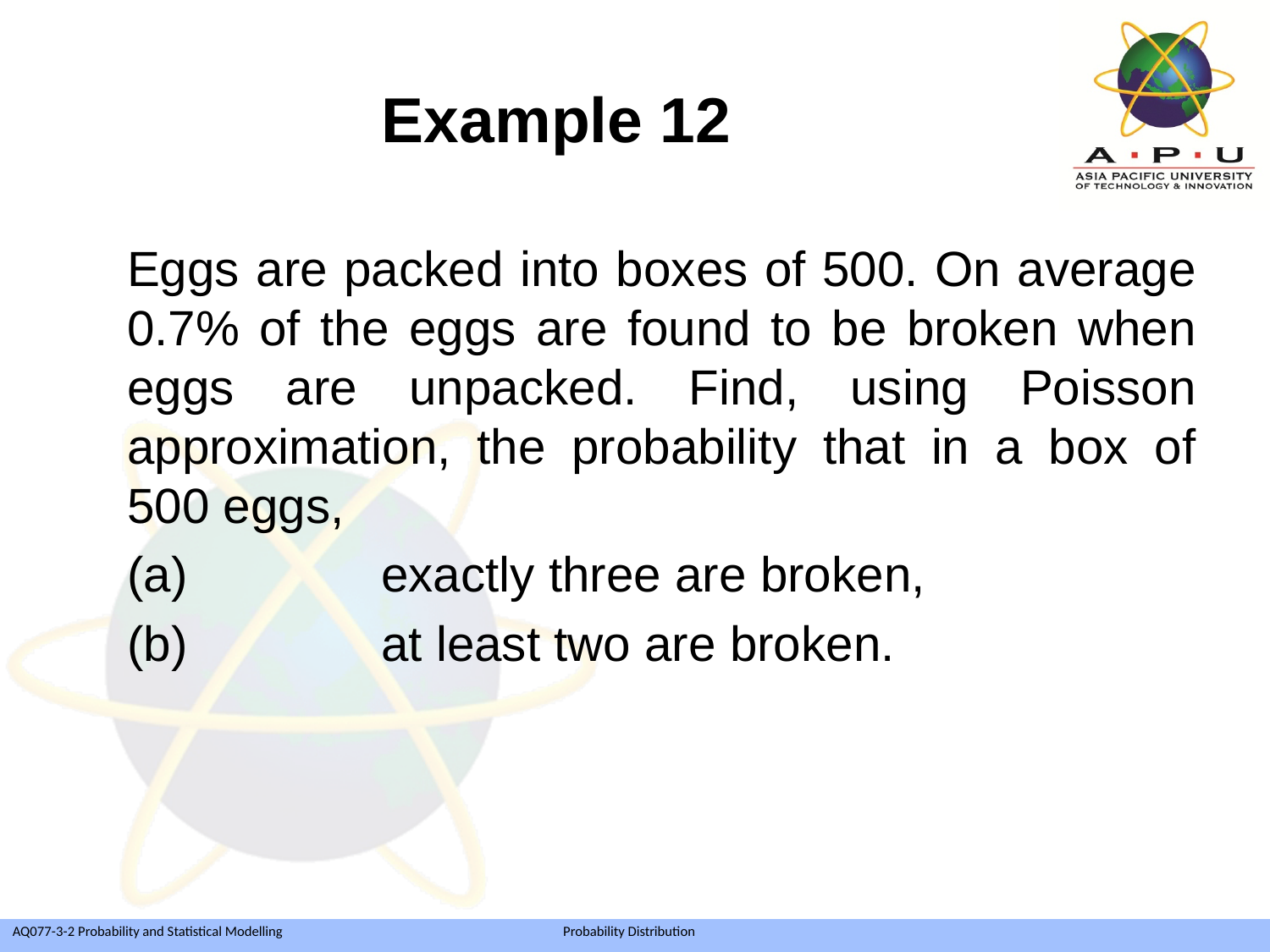

Example 12
	Eggs are packed into boxes of 500. On average 0.7% of the eggs are found to be broken when eggs are unpacked. Find, using Poisson approximation, the probability that in a box of 500 eggs,
	(a) 		exactly three are broken,
	(b) 		at least two are broken.